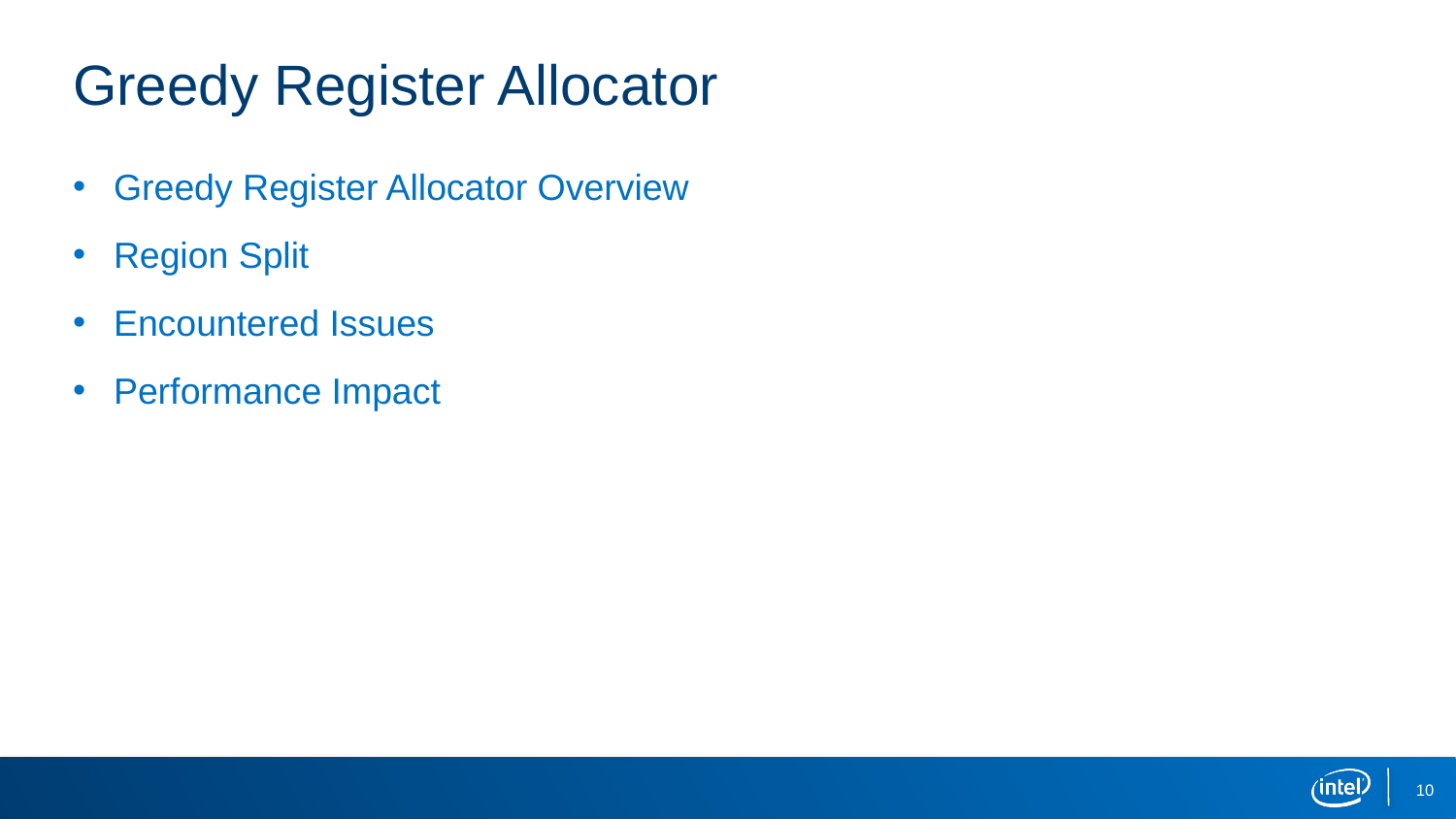

# Greedy Register Allocator
Greedy Register Allocator Overview
Region Split
Encountered Issues
Performance Impact

10